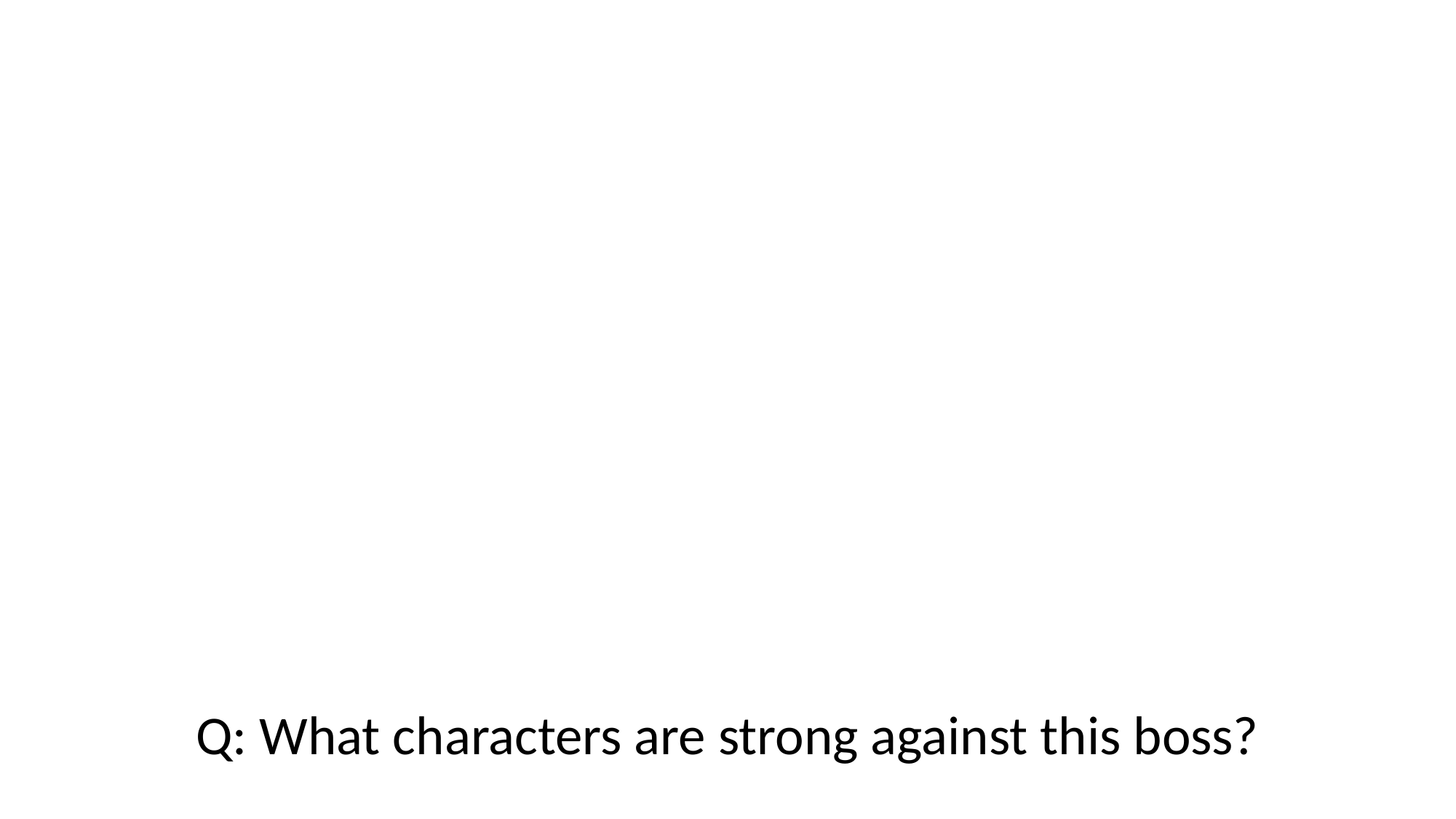

Q: What characters are strong against this boss?